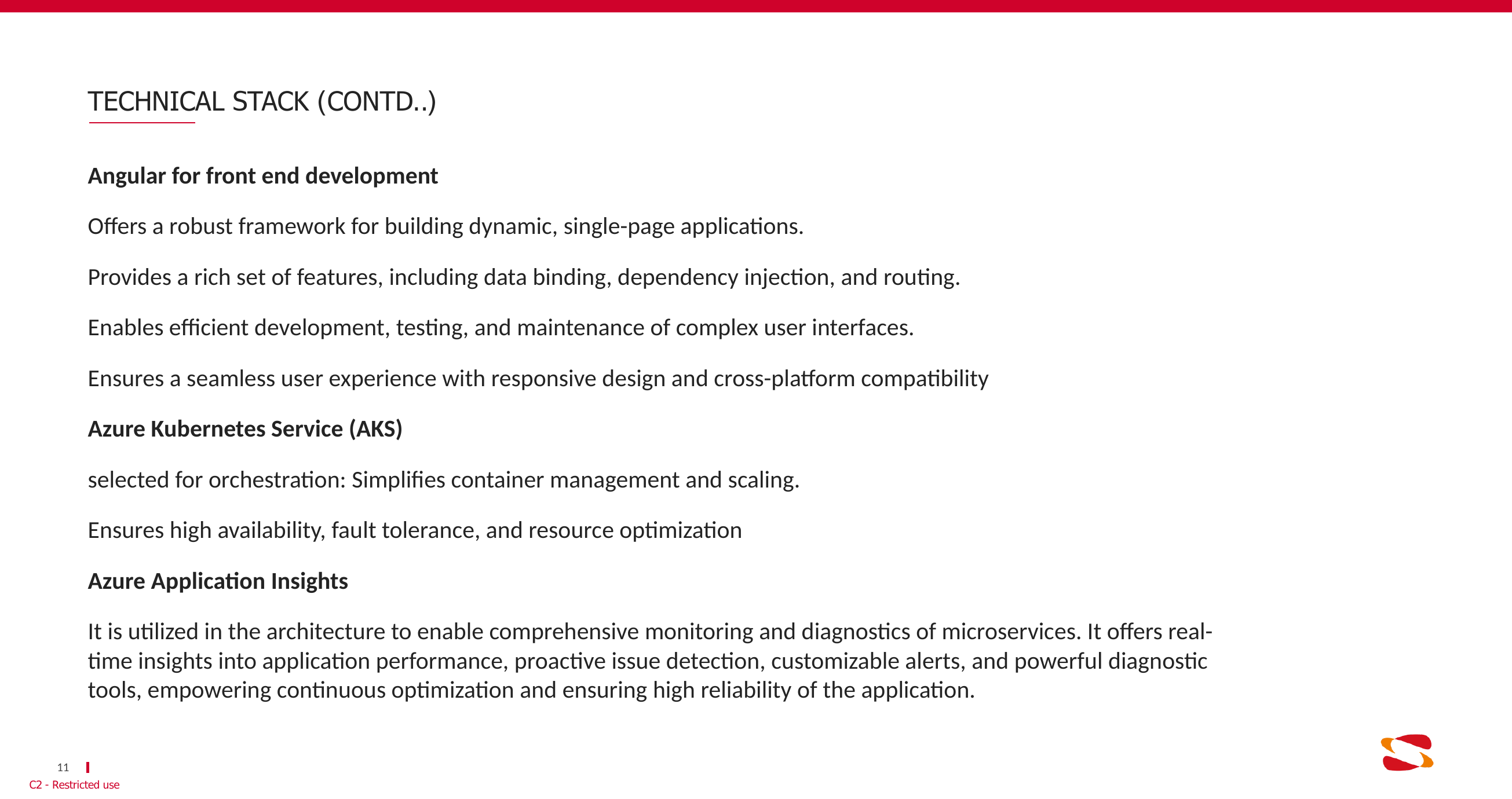

# TECHNICAL STACK (CONTD..)
Angular for front end development
Offers a robust framework for building dynamic, single-page applications.
Provides a rich set of features, including data binding, dependency injection, and routing.
Enables efficient development, testing, and maintenance of complex user interfaces.
Ensures a seamless user experience with responsive design and cross-platform compatibility
Azure Kubernetes Service (AKS)
selected for orchestration: Simplifies container management and scaling.
Ensures high availability, fault tolerance, and resource optimization
Azure Application Insights
It is utilized in the architecture to enable comprehensive monitoring and diagnostics of microservices. It offers real-time insights into application performance, proactive issue detection, customizable alerts, and powerful diagnostic tools, empowering continuous optimization and ensuring high reliability of the application.

.
11